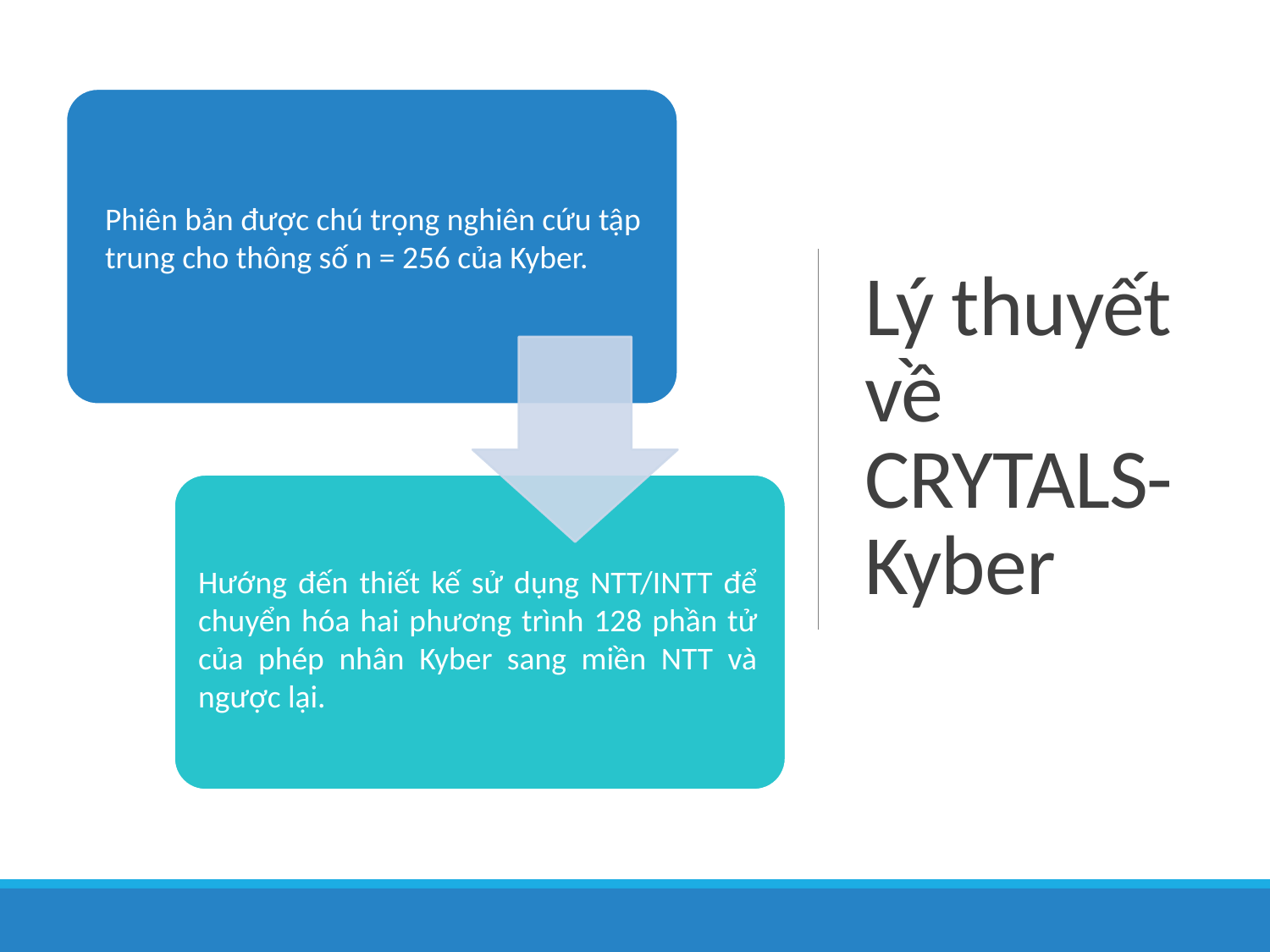

# Lý thuyết về CRYTALS-Kyber

Phiên bản được chú trọng nghiên cứu tập trung cho thông số n = 256 của Kyber.
Hướng đến thiết kế sử dụng NTT/INTT để chuyển hóa hai phương trình 128 phần tử của phép nhân Kyber sang miền NTT và ngược lại.